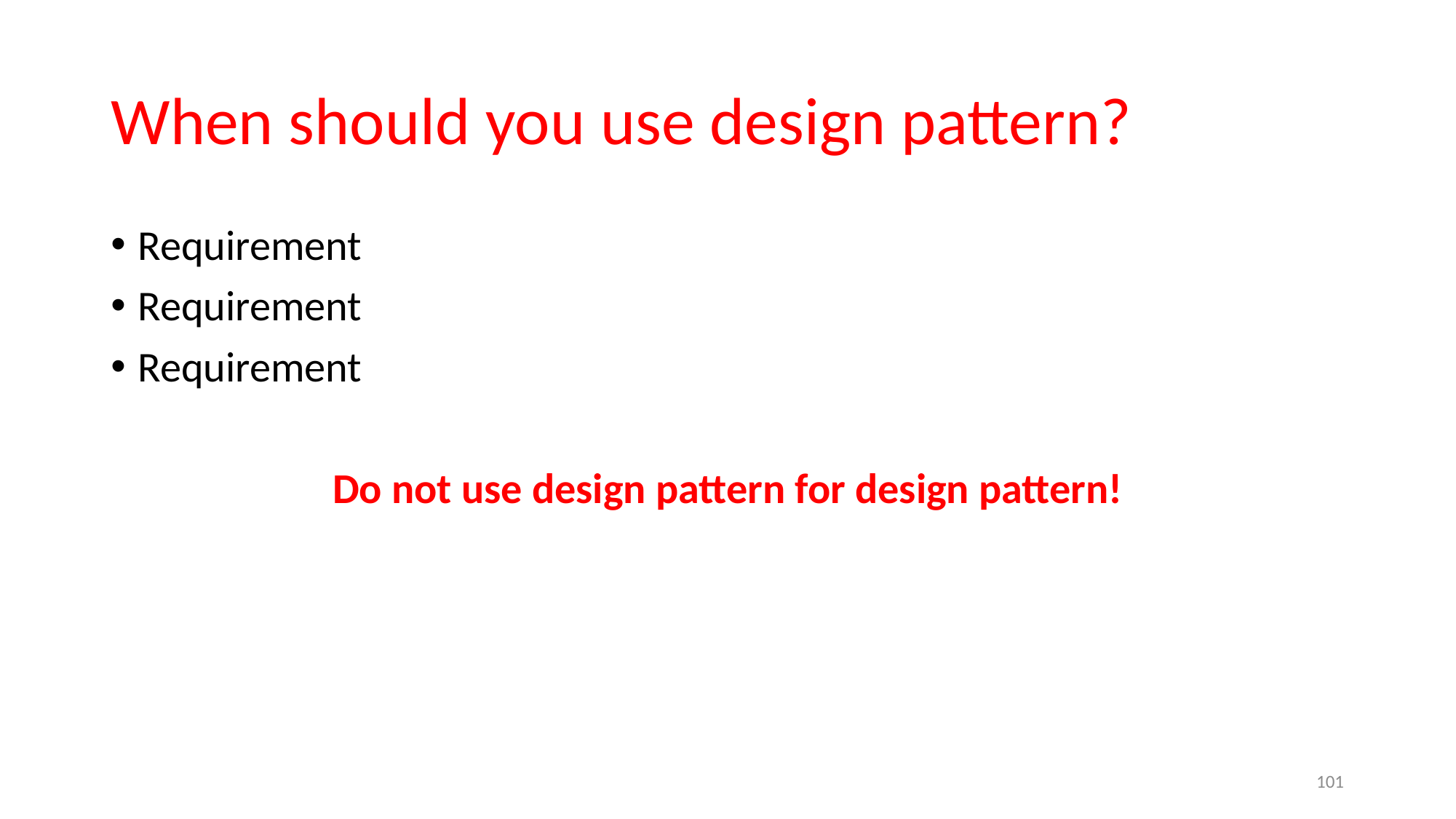

# When should you use design pattern?
Requirement
Requirement
Requirement

Do not use design pattern for design pattern!
101